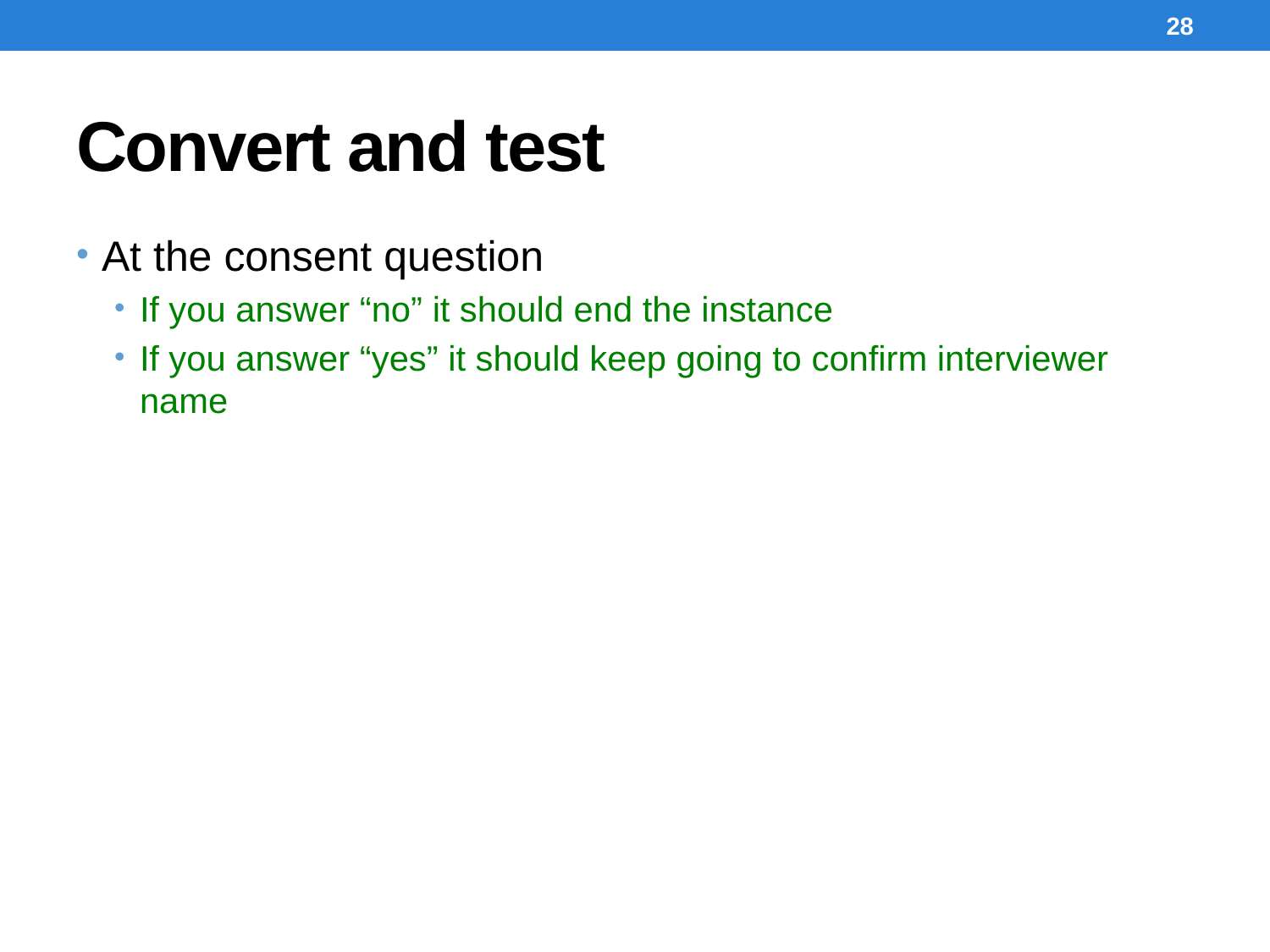

28
# Convert and test
At the consent question
If you answer “no” it should end the instance
If you answer “yes” it should keep going to confirm interviewer name